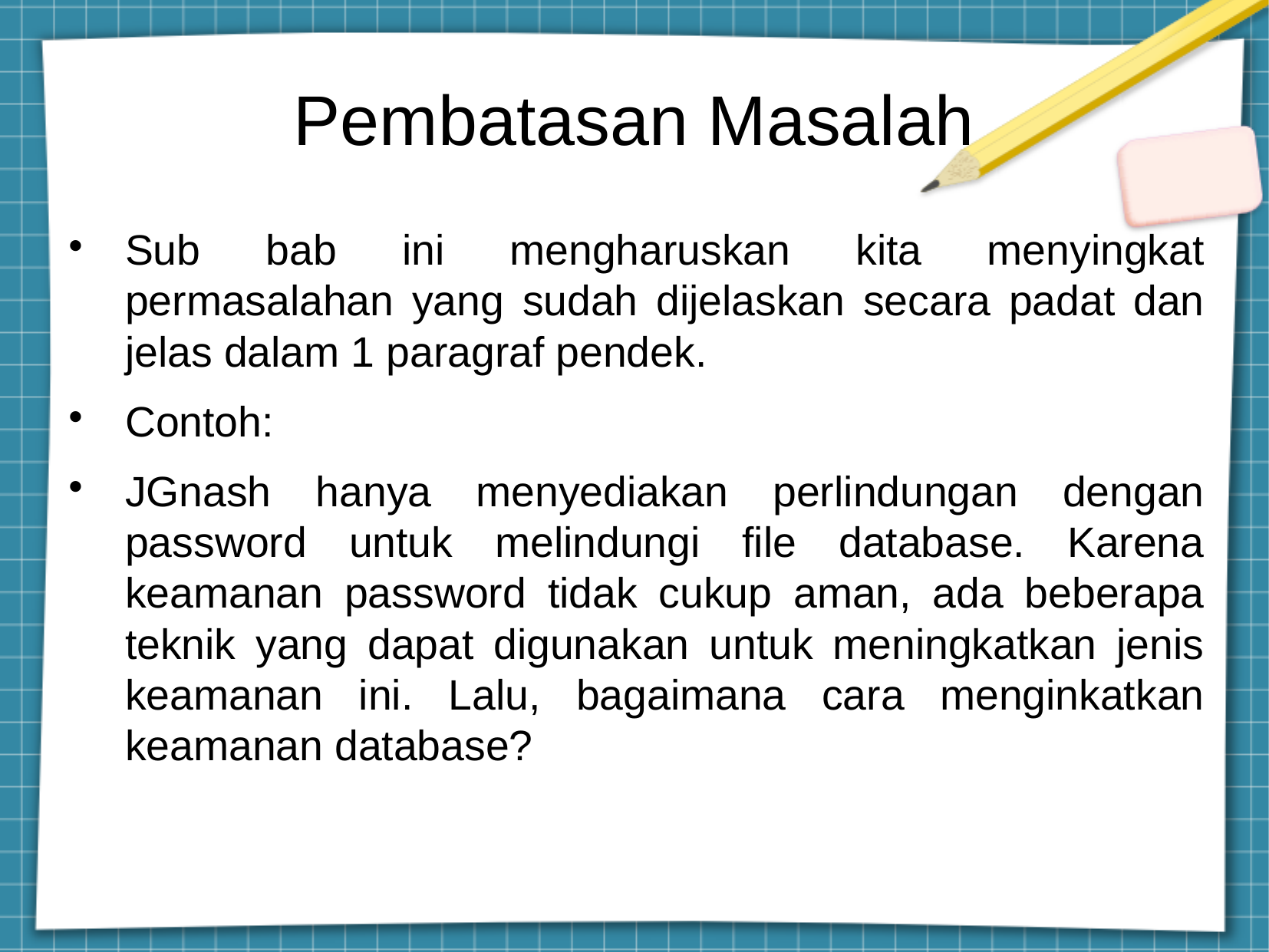

Pembatasan Masalah
Sub bab ini mengharuskan kita menyingkat permasalahan yang sudah dijelaskan secara padat dan jelas dalam 1 paragraf pendek.
Contoh:
JGnash hanya menyediakan perlindungan dengan password untuk melindungi file database. Karena keamanan password tidak cukup aman, ada beberapa teknik yang dapat digunakan untuk meningkatkan jenis keamanan ini. Lalu, bagaimana cara menginkatkan keamanan database?